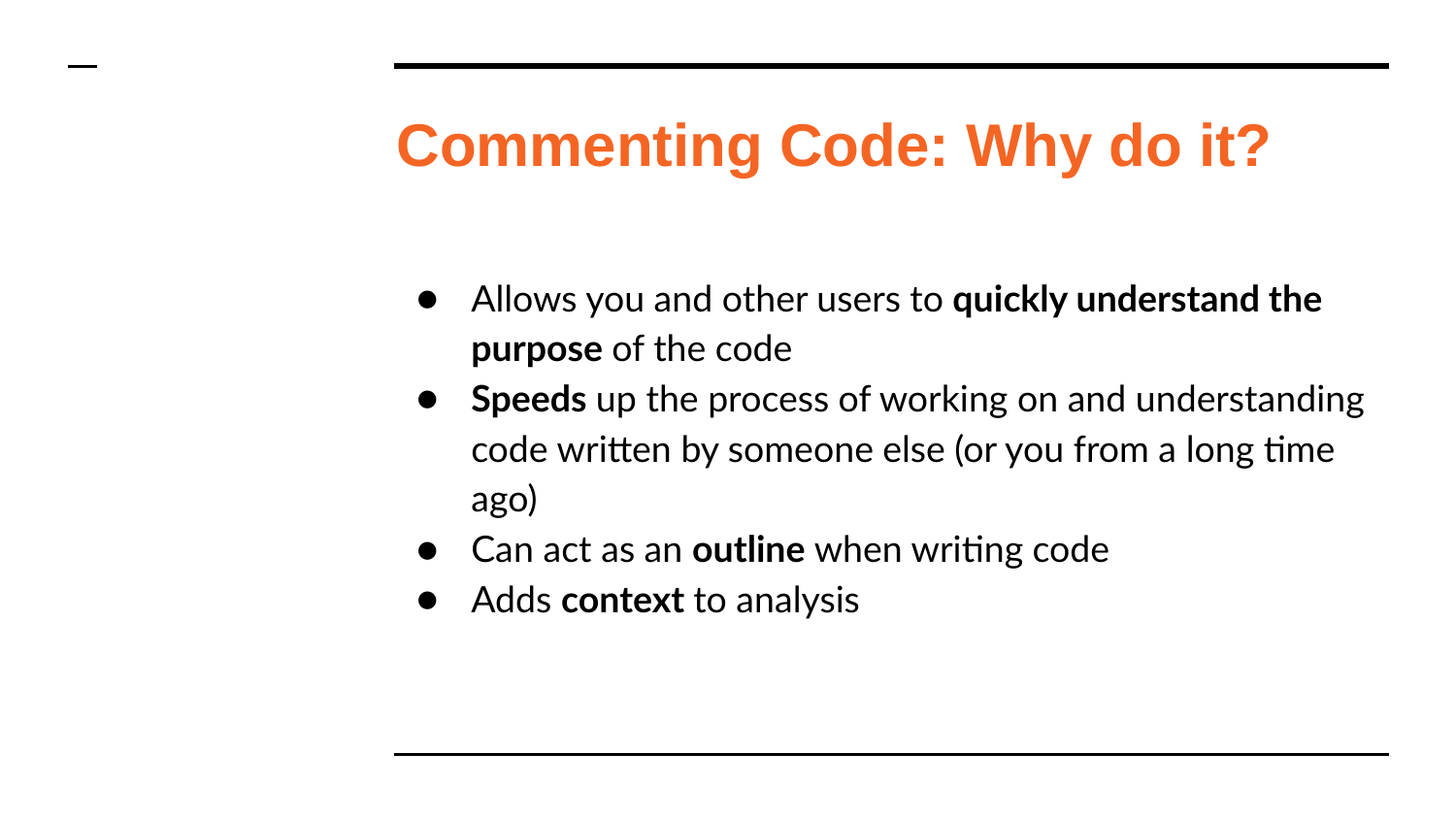

# Commenting Code: Why do it?
Allows you and other users to quickly understand the purpose of the code
Speeds up the process of working on and understanding code written by someone else (or you from a long time ago)
Can act as an outline when writing code
Adds context to analysis